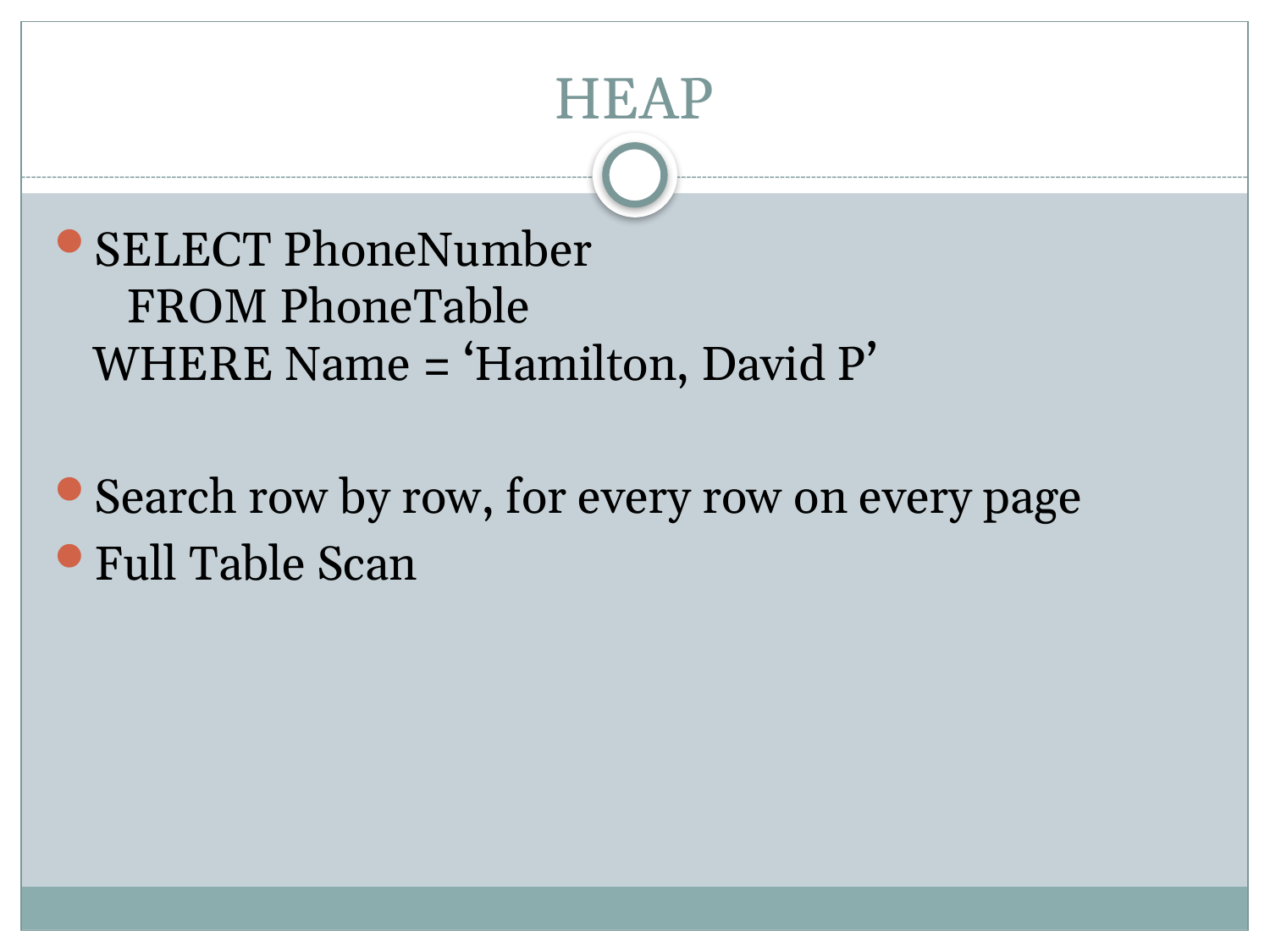

# HEAP
SELECT PhoneNumber
   FROM PhoneTable
WHERE Name = ‘Hamilton, David P’

Search row by row, for every row on every page
Full Table Scan